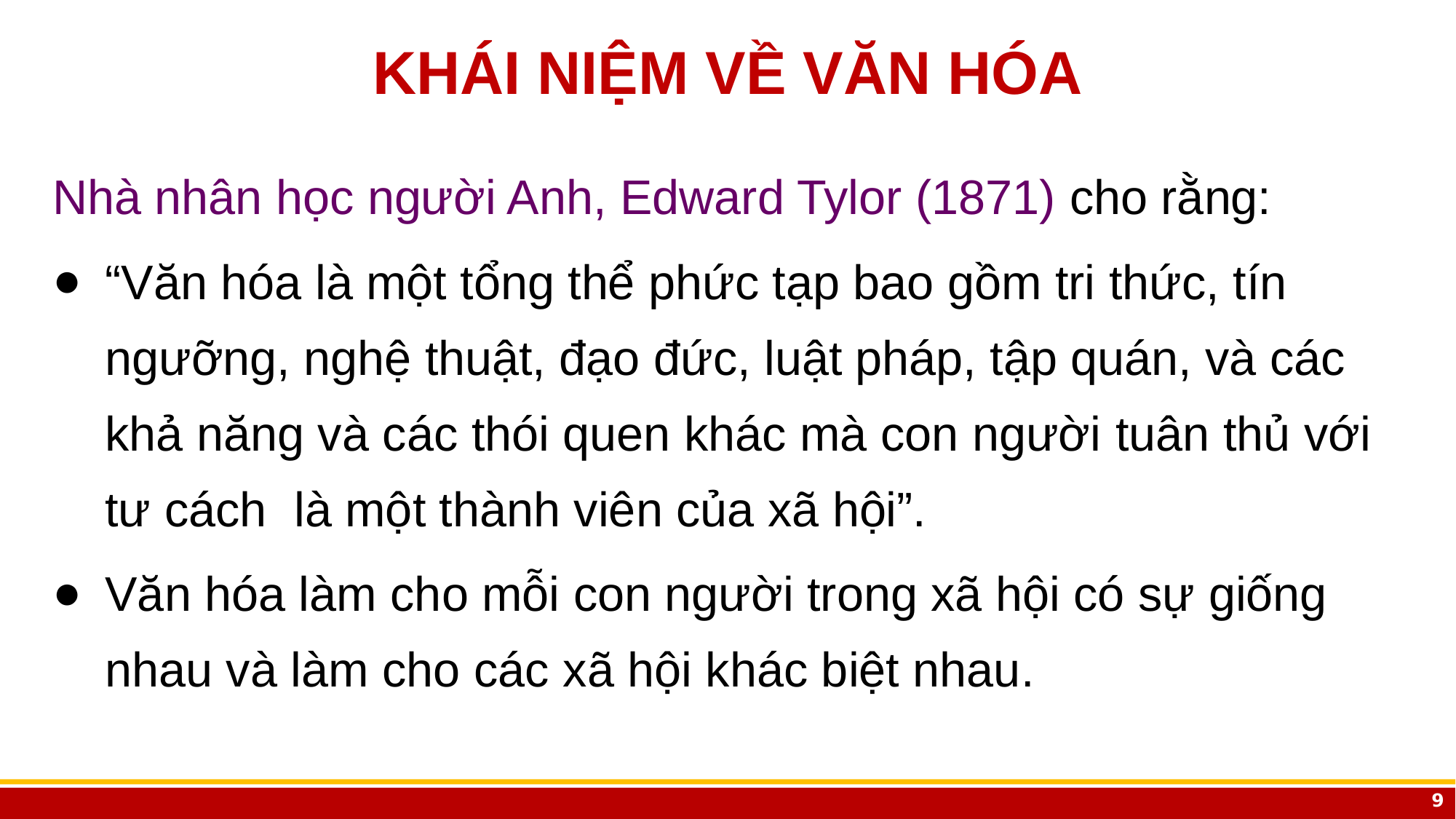

# KHÁI NIỆM VỀ VĂN HÓA
Nhà nhân học người Anh, Edward Tylor (1871) cho rằng:
“Văn hóa là một tổng thể phức tạp bao gồm tri thức, tín ngưỡng, nghệ thuật, đạo đức, luật pháp, tập quán, và các khả năng và các thói quen khác mà con người tuân thủ với tư cách  là một thành viên của xã hội”.
Văn hóa làm cho mỗi con người trong xã hội có sự giống nhau và làm cho các xã hội khác biệt nhau.

9